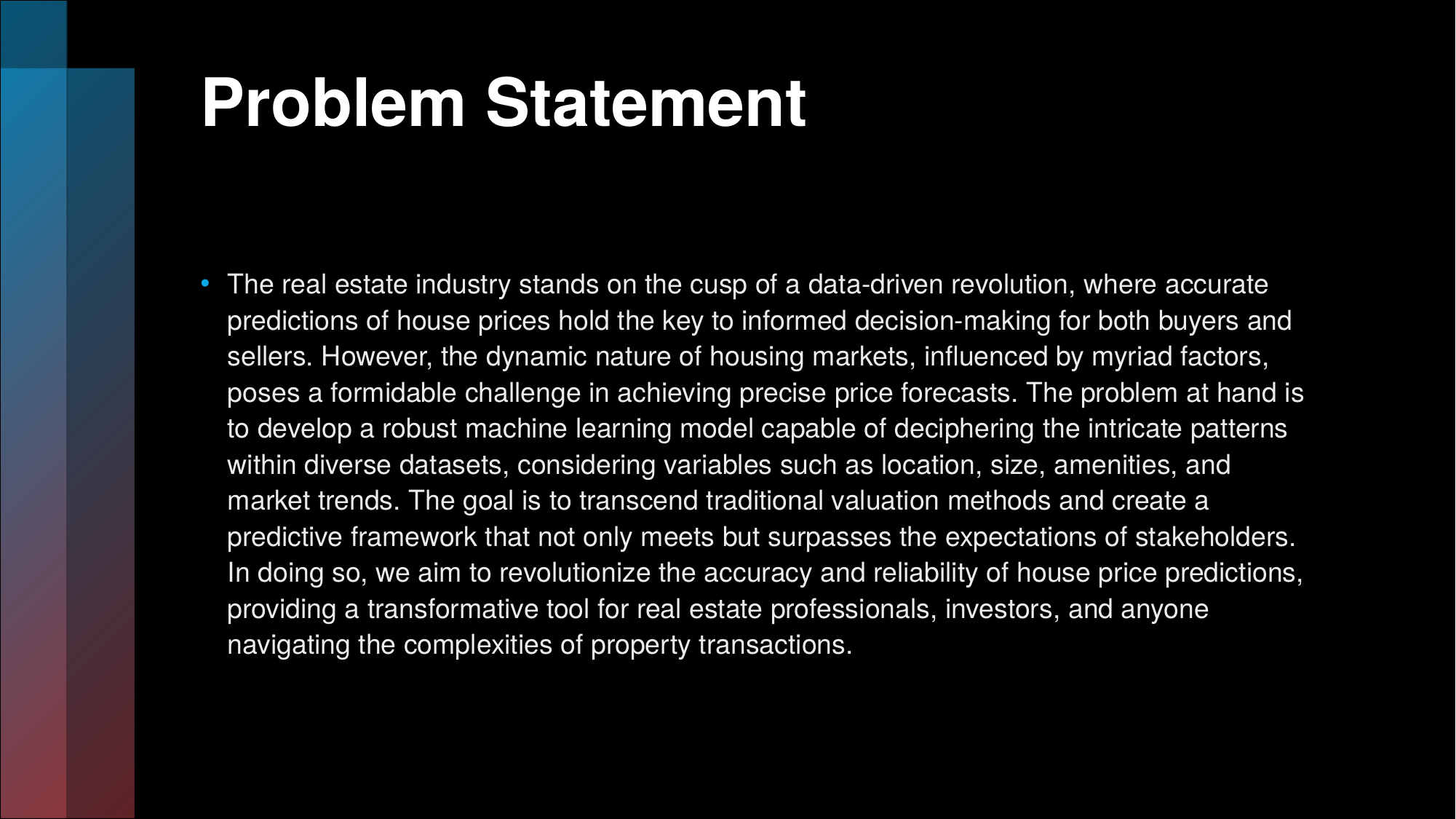

# Problem Statement
The real estate industry stands on the cusp of a data-driven revolution, where accurate predictions of house prices hold the key to informed decision-making for both buyers and sellers. However, the dynamic nature of housing markets, influenced by myriad factors, poses a formidable challenge in achieving precise price forecasts. The problem at hand is to develop a robust machine learning model capable of deciphering the intricate patterns within diverse datasets, considering variables such as location, size, amenities, and market trends. The goal is to transcend traditional valuation methods and create a predictive framework that not only meets but surpasses the expectations of stakeholders. In doing so, we aim to revolutionize the accuracy and reliability of house price predictions, providing a transformative tool for real estate professionals, investors, and anyone navigating the complexities of property transactions.